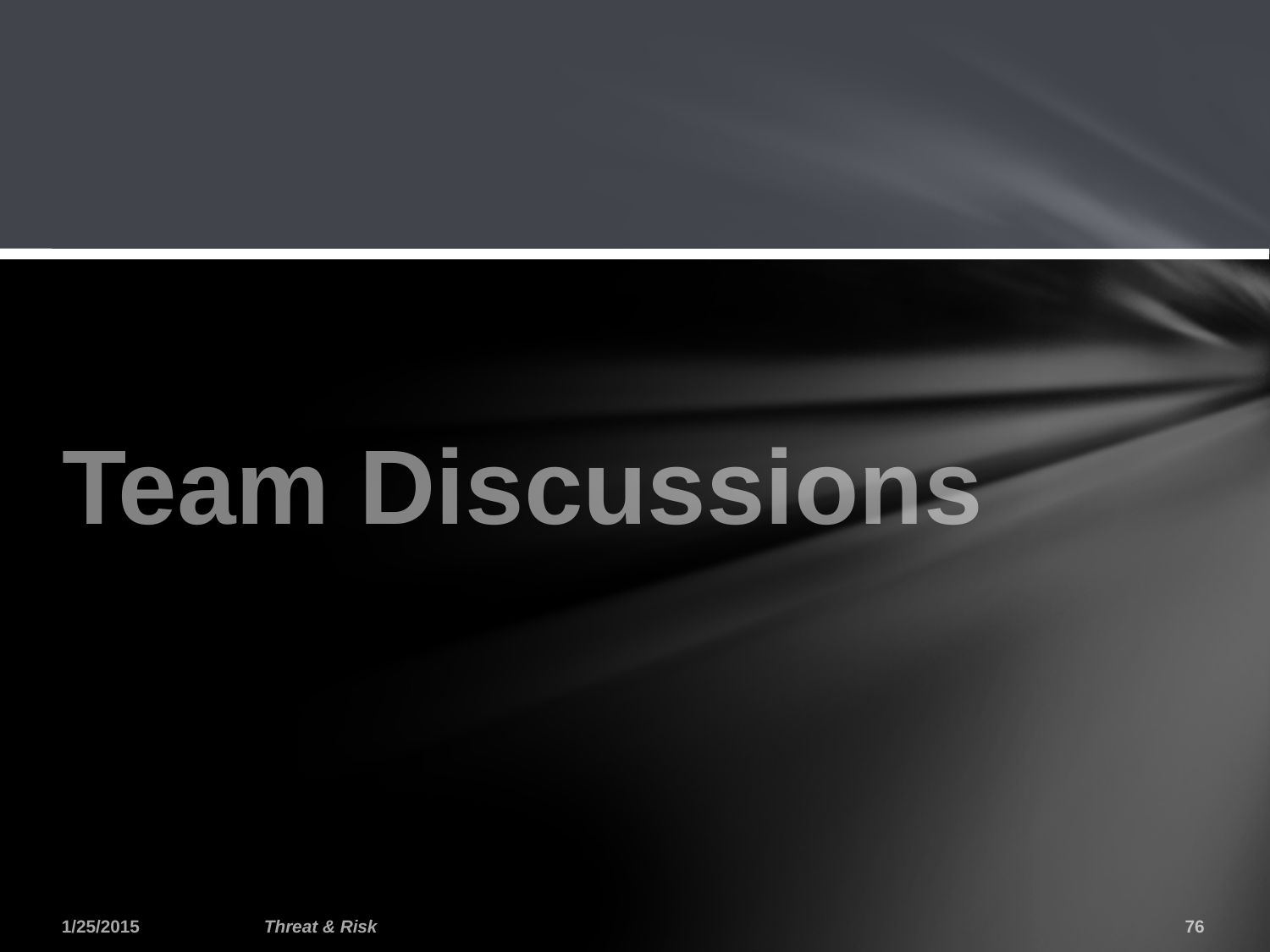

# Team Discussions

1/25/2015
Threat & Risk
76